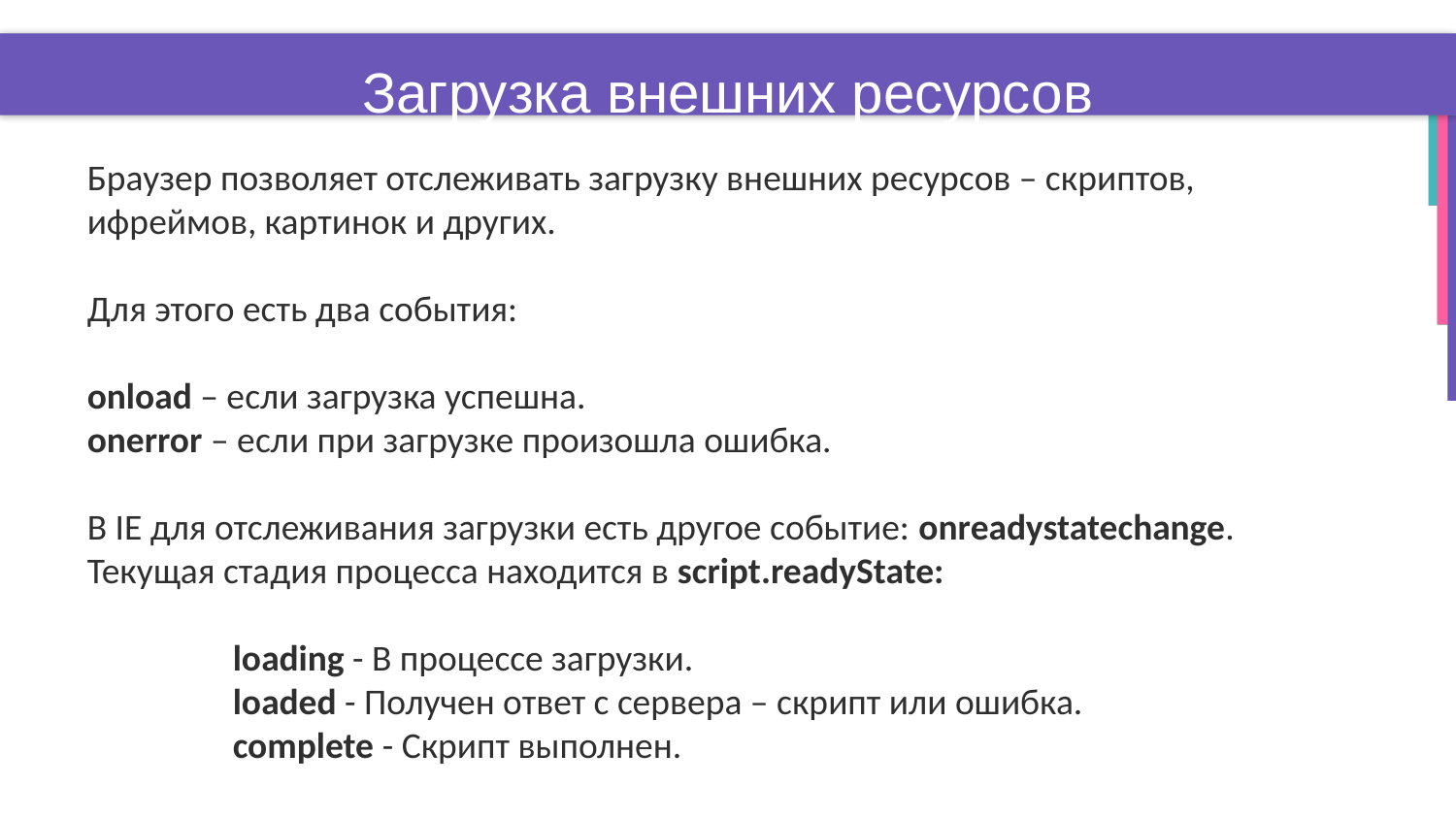

# Загрузка внешних ресурсов
Браузер позволяет отслеживать загрузку внешних ресурсов – скриптов, ифреймов, картинок и других.

Для этого есть два события:

onload – если загрузка успешна.
onerror – если при загрузке произошла ошибка.

В IE для отслеживания загрузки есть другое событие: onreadystatechange. Текущая стадия процесса находится в script.readyState:

	loading - В процессе загрузки.
	loaded - Получен ответ с сервера – скрипт или ошибка.
	complete - Скрипт выполнен.